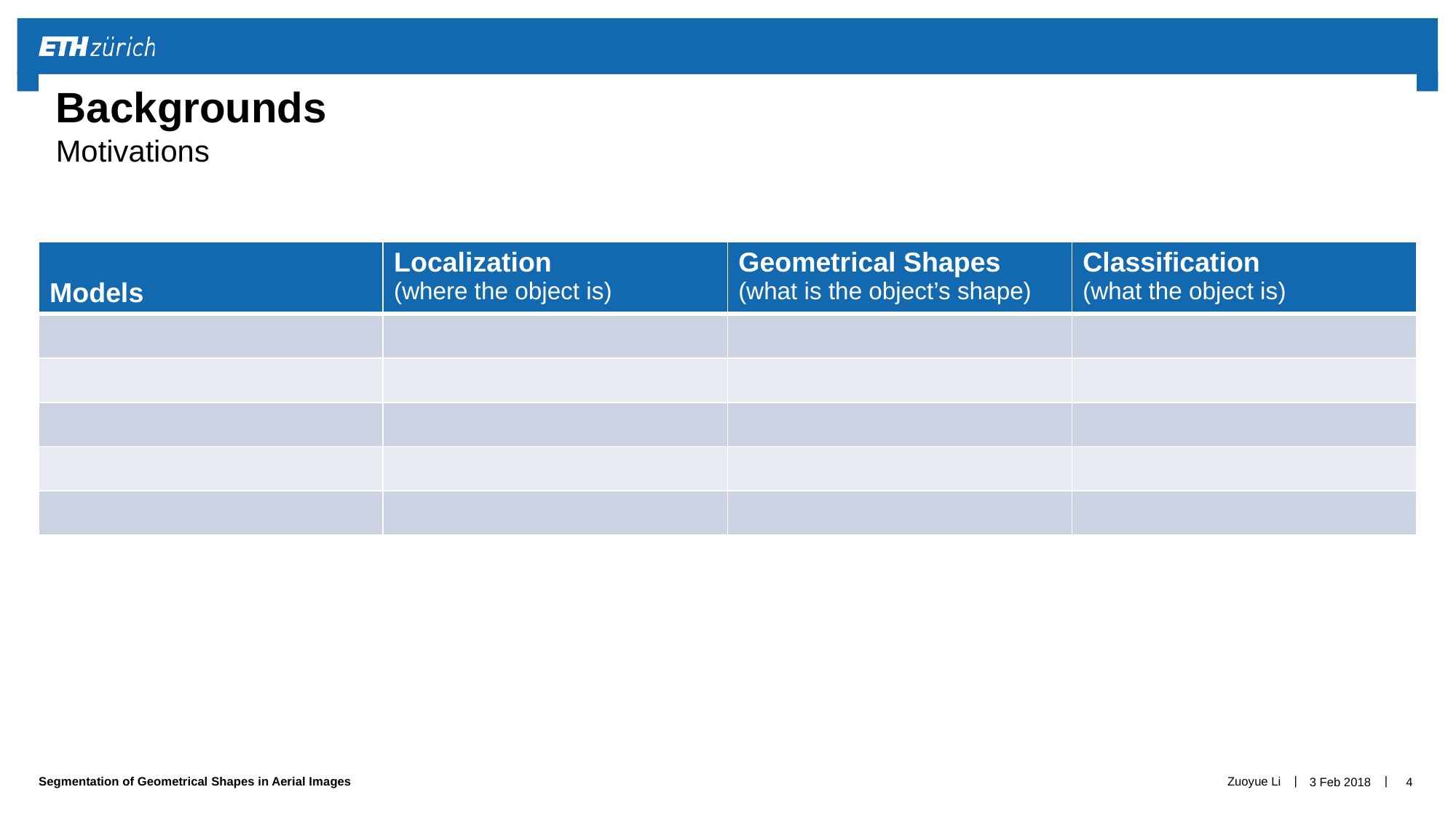

# Backgrounds Motivations
| Models | Localization (where the object is) | Geometrical Shapes (what is the object’s shape) | Classification (what the object is) |
| --- | --- | --- | --- |
|  |  |  |  |
|  |  |  |  |
|  |  |  |  |
|  |  |  |  |
|  |  |  |  |
Zuoyue Li
3 Feb 2018
4